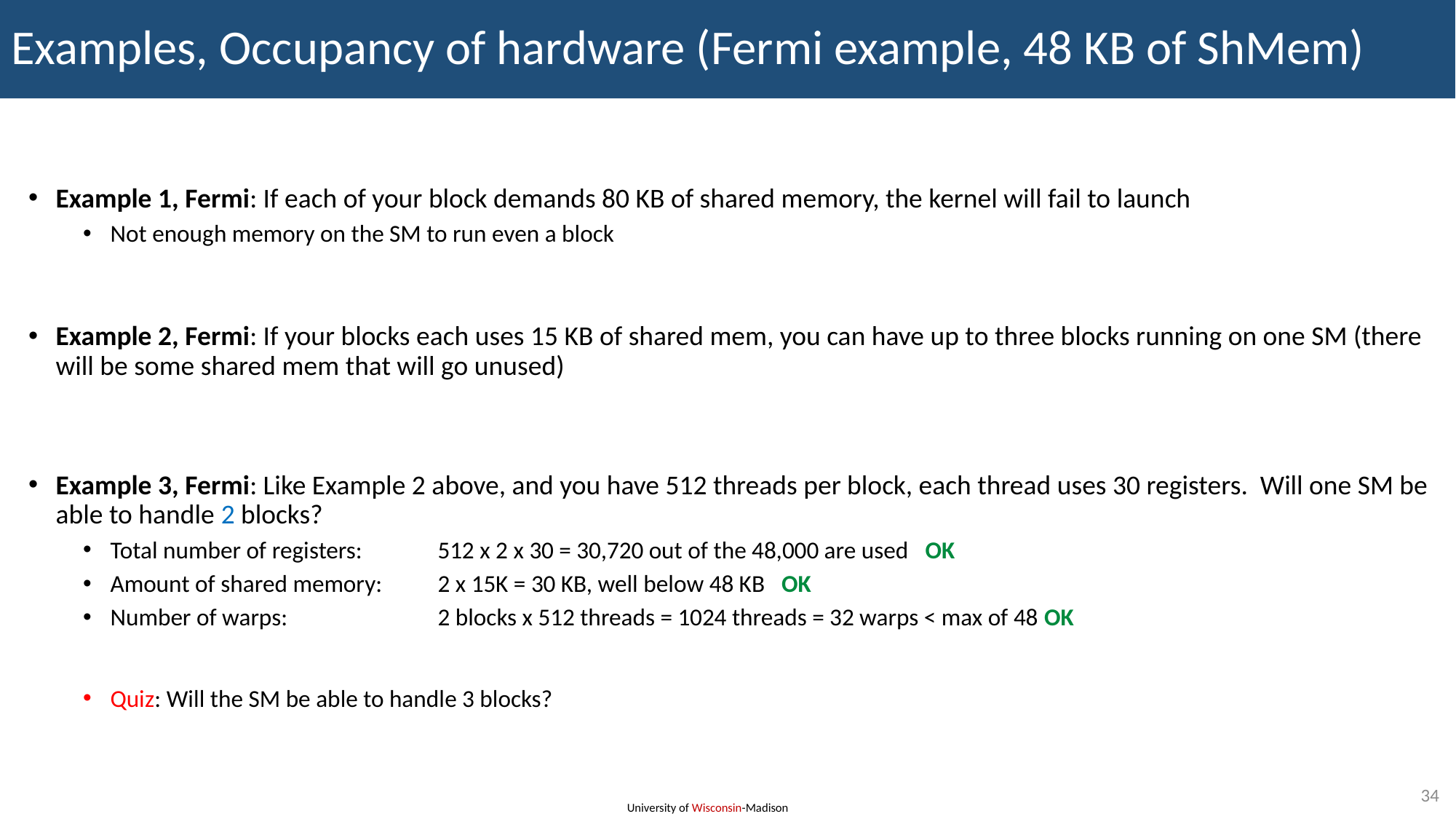

# Examples, Occupancy of hardware (Fermi example, 48 KB of ShMem)
Example 1, Fermi: If each of your block demands 80 KB of shared memory, the kernel will fail to launch
Not enough memory on the SM to run even a block

Example 2, Fermi: If your blocks each uses 15 KB of shared mem, you can have up to three blocks running on one SM (there will be some shared mem that will go unused)

Example 3, Fermi: Like Example 2 above, and you have 512 threads per block, each thread uses 30 registers.  Will one SM be able to handle 2 blocks?
Total number of registers: 	512 x 2 x 30 = 30,720 out of the 48,000 are used   OK
Amount of shared memory: 	2 x 15K = 30 KB, well below 48 KB   OK
Number of warps: 		2 blocks x 512 threads = 1024 threads = 32 warps < max of 48 OK

Quiz: Will the SM be able to handle 3 blocks?
34